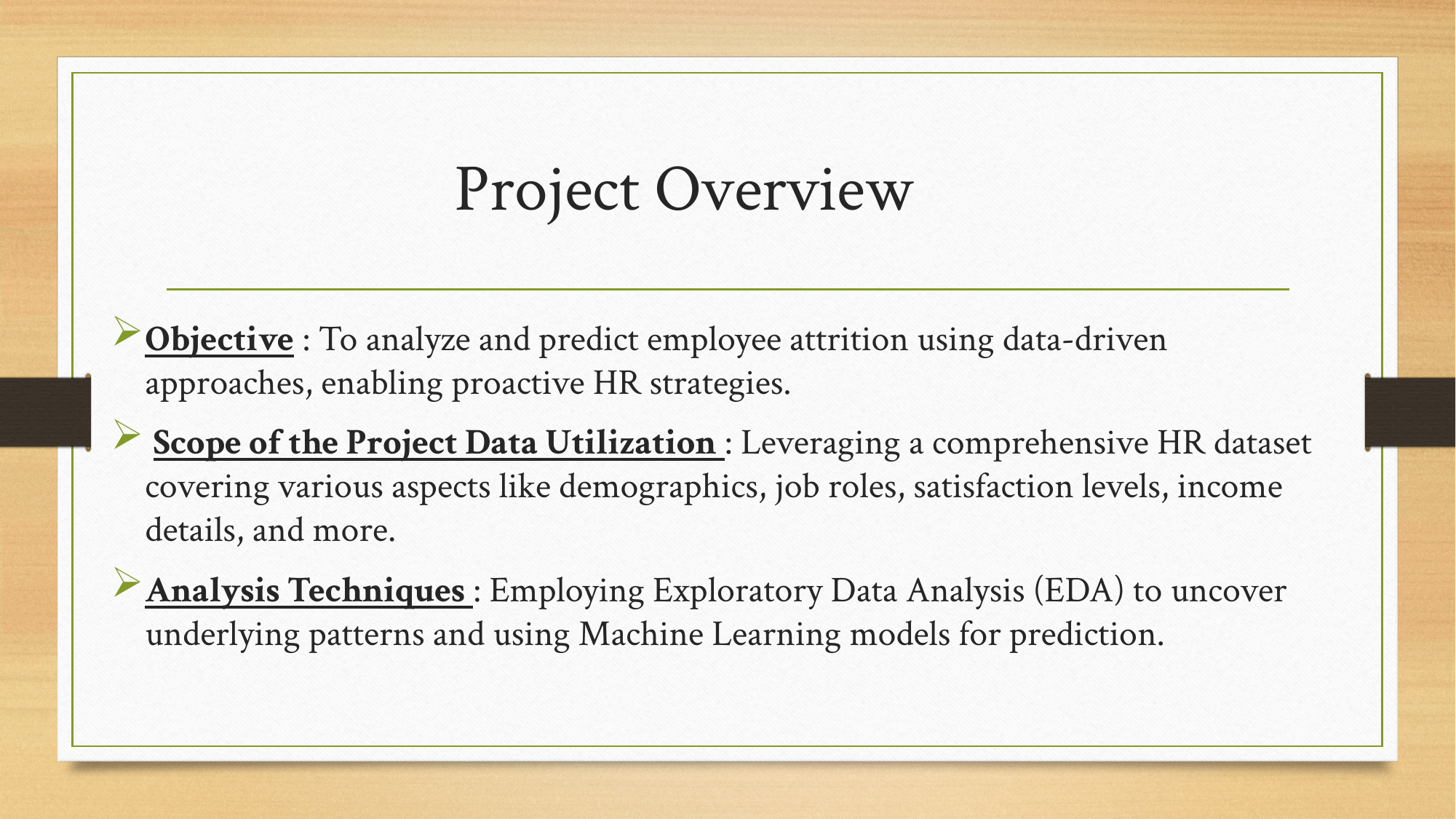

# Project Overview
Objective : To analyze and predict employee attrition using data-driven approaches, enabling proactive HR strategies.
 Scope of the Project Data Utilization : Leveraging a comprehensive HR dataset covering various aspects like demographics, job roles, satisfaction levels, income details, and more.
Analysis Techniques : Employing Exploratory Data Analysis (EDA) to uncover underlying patterns and using Machine Learning models for prediction.